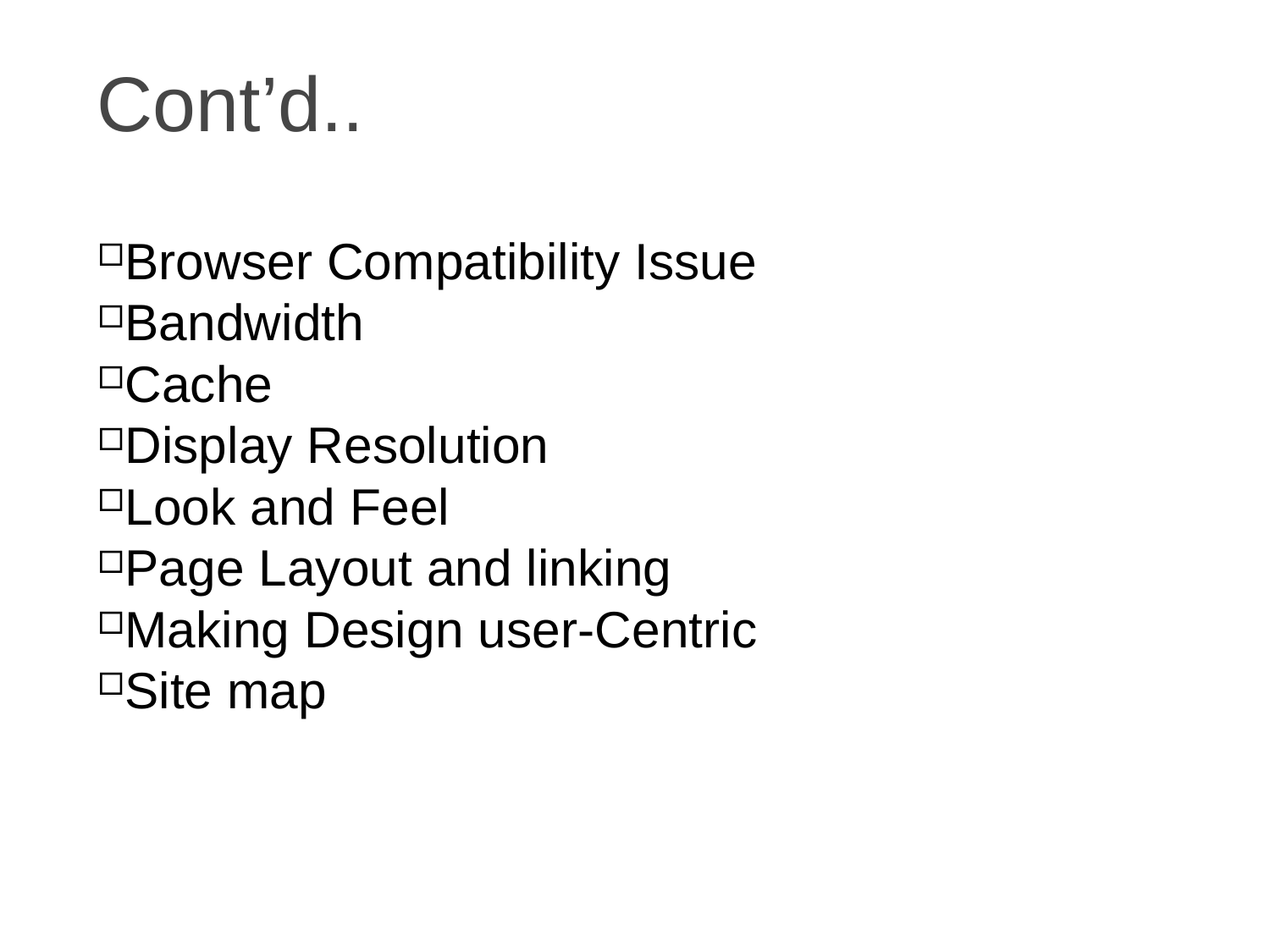

Cont’d..
7
Browser Compatibility Issue
Bandwidth
Cache
Display Resolution
Look and Feel
Page Layout and linking
Making Design user-Centric
Site map